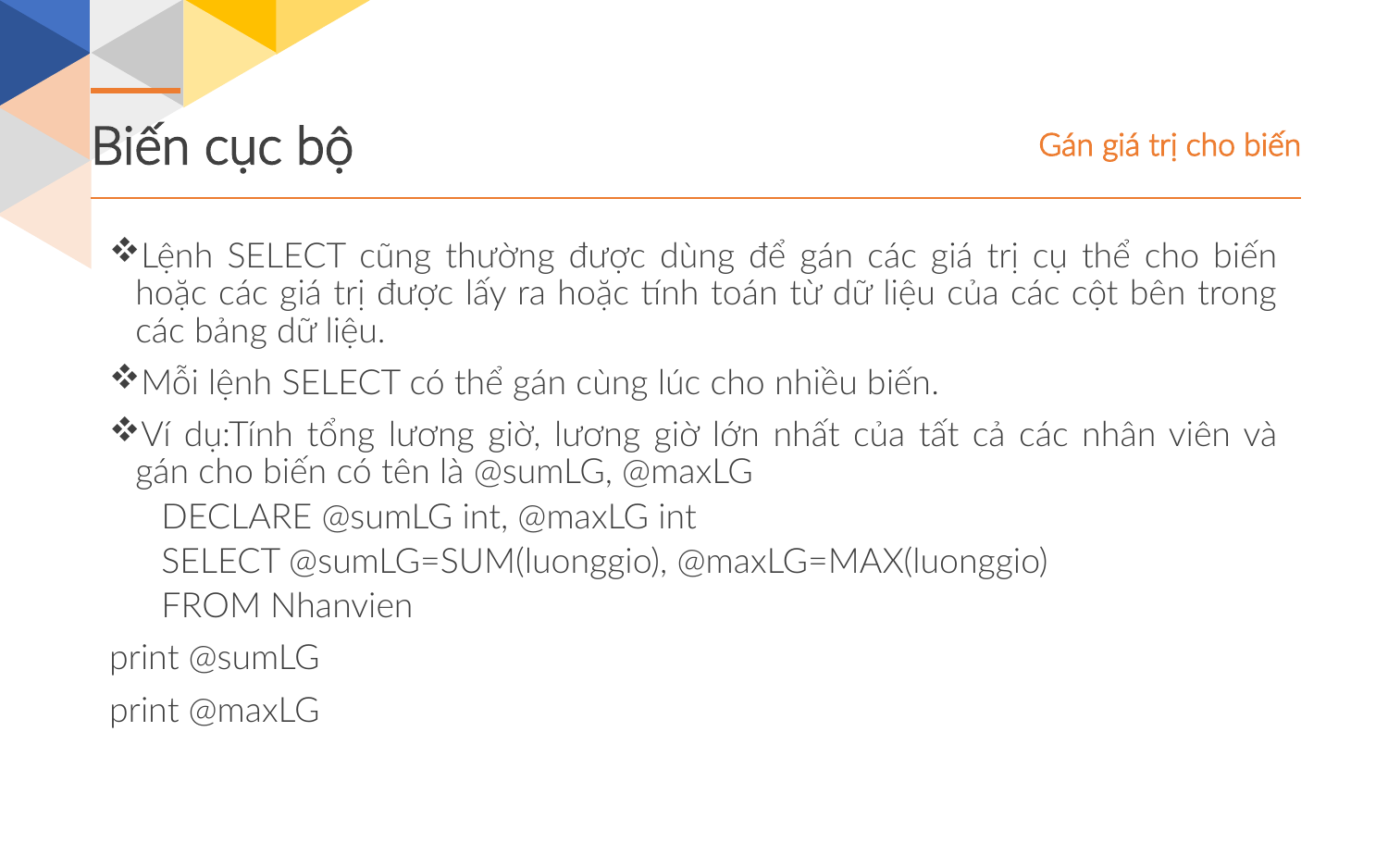

Biến cục bộ
Gán giá trị cho biến
Lệnh SELECT cũng thường được dùng để gán các giá trị cụ thể cho biến hoặc các giá trị được lấy ra hoặc tính toán từ dữ liệu của các cột bên trong các bảng dữ liệu.
Mỗi lệnh SELECT có thể gán cùng lúc cho nhiều biến.
Ví dụ:Tính tổng lương giờ, lương giờ lớn nhất của tất cả các nhân viên và gán cho biến có tên là @sumLG, @maxLG
DECLARE @sumLG int, @maxLG int
SELECT @sumLG=SUM(luonggio), @maxLG=MAX(luonggio)
FROM Nhanvien
print @sumLG
print @maxLG